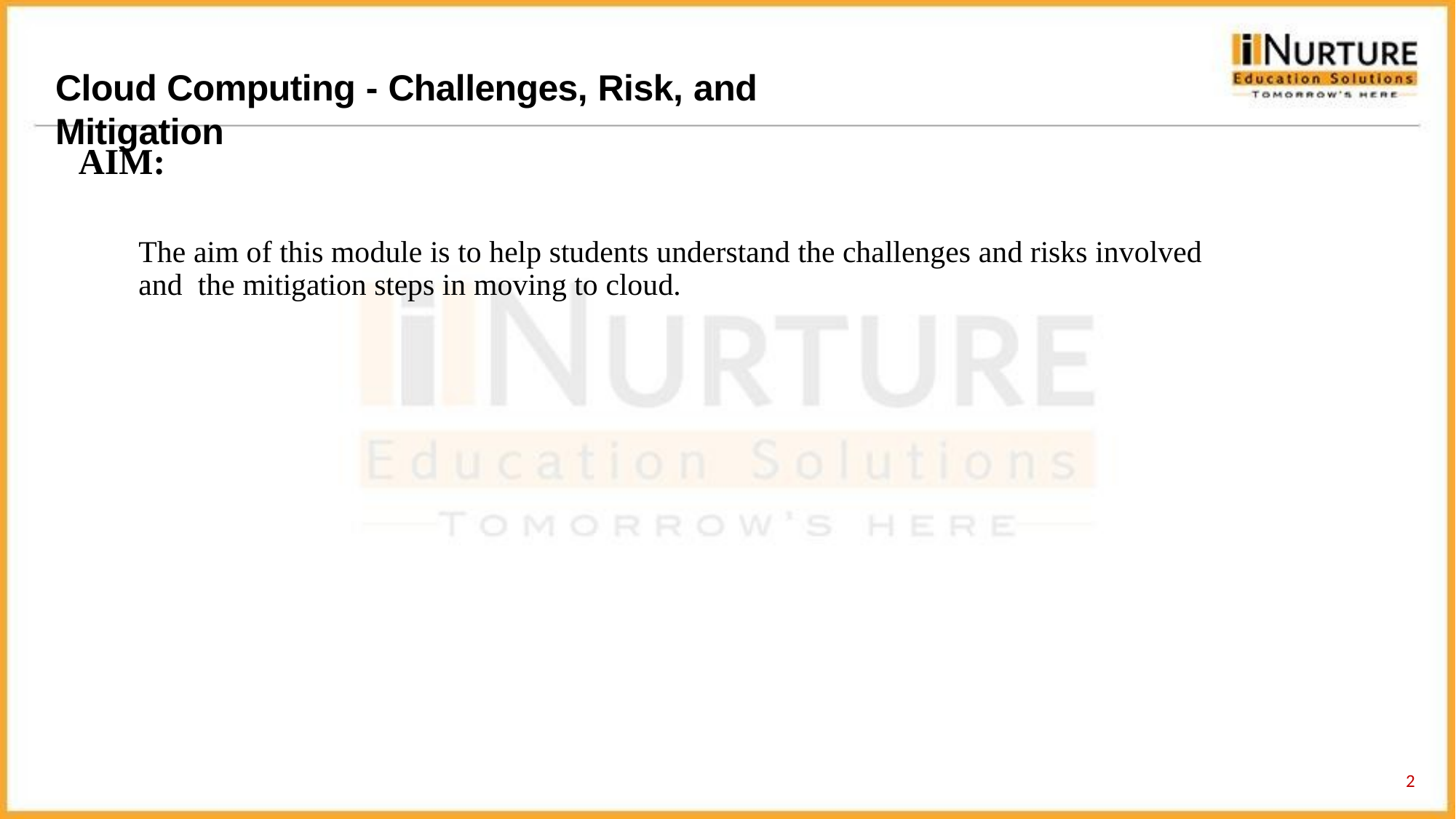

# Cloud Computing - Challenges, Risk, and Mitigation
AIM:

The aim of this module is to help students understand the challenges and risks involved and  the mitigation steps in moving to cloud.
2